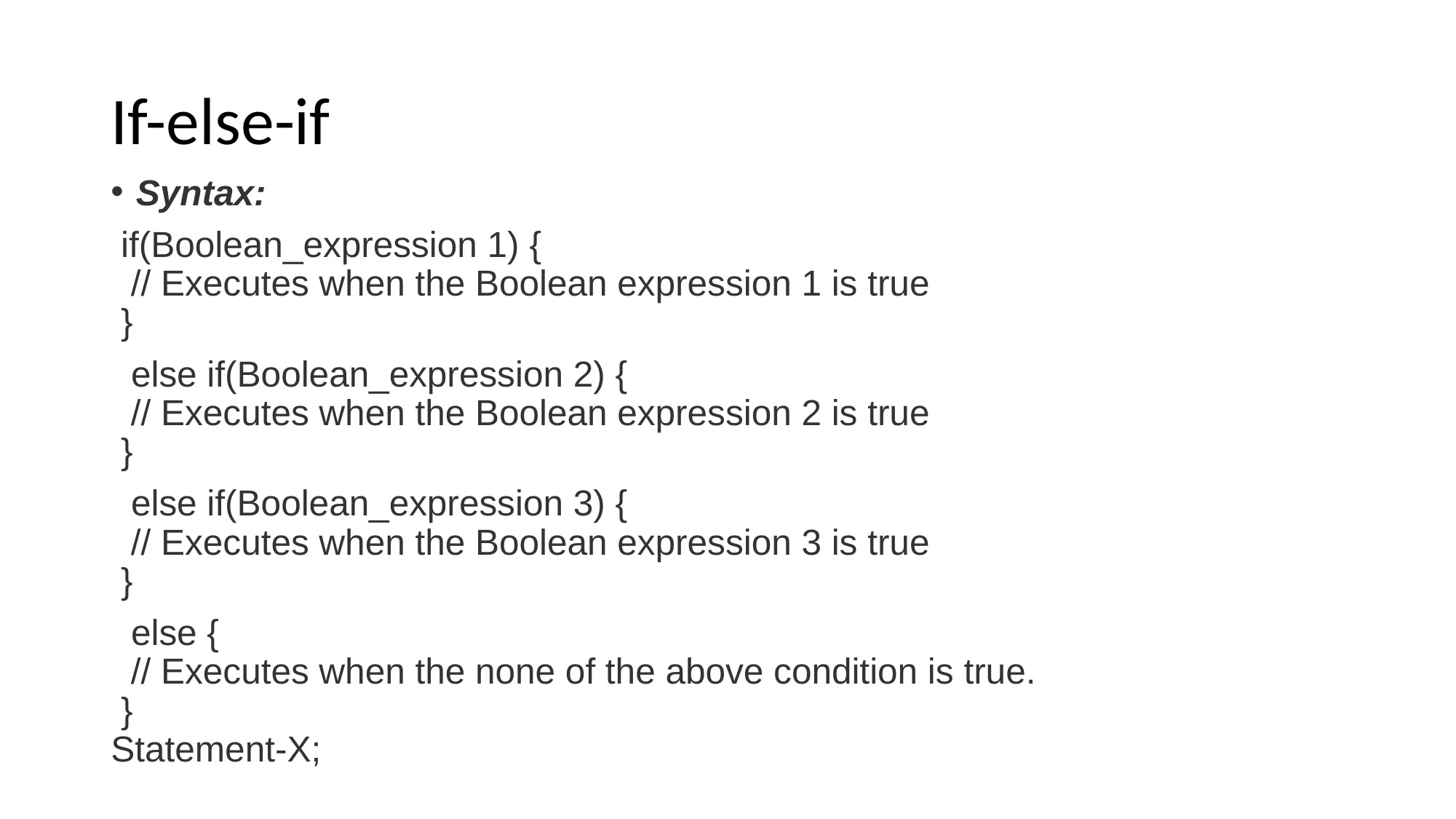

# If-else-if
Syntax:
 if(Boolean_expression 1) {
  // Executes when the Boolean expression 1 is true
 }
  else if(Boolean_expression 2) {
  // Executes when the Boolean expression 2 is true
 }
  else if(Boolean_expression 3) {
  // Executes when the Boolean expression 3 is true
 }
  else {
  // Executes when the none of the above condition is true.
 }
Statement-X;